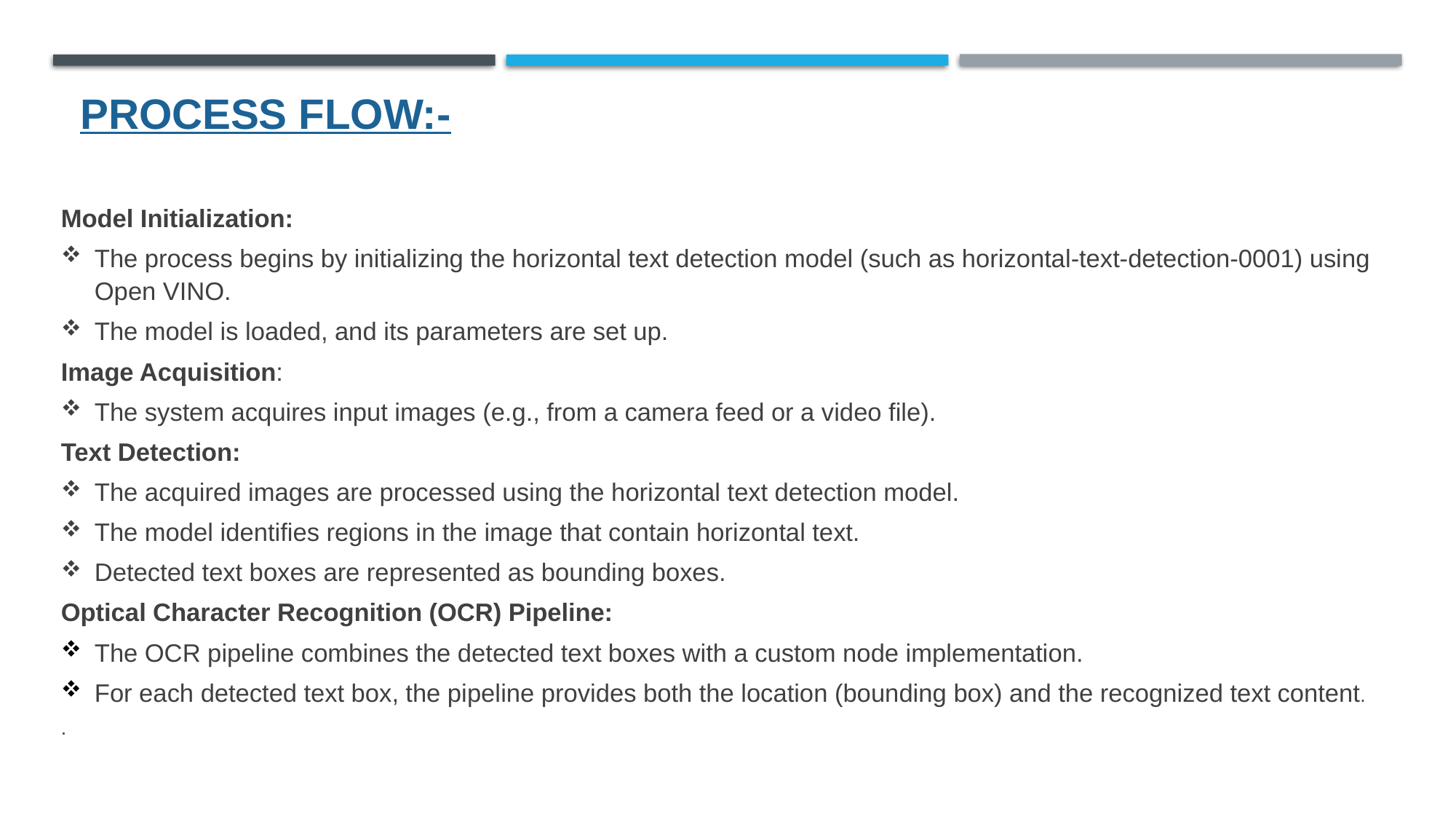

# Process flow:-

Model Initialization:
The process begins by initializing the horizontal text detection model (such as horizontal-text-detection-0001) using Open VINO.
The model is loaded, and its parameters are set up.
Image Acquisition:
The system acquires input images (e.g., from a camera feed or a video file).
Text Detection:
The acquired images are processed using the horizontal text detection model.
The model identifies regions in the image that contain horizontal text.
Detected text boxes are represented as bounding boxes.
Optical Character Recognition (OCR) Pipeline:
The OCR pipeline combines the detected text boxes with a custom node implementation.
For each detected text box, the pipeline provides both the location (bounding box) and the recognized text content.
.